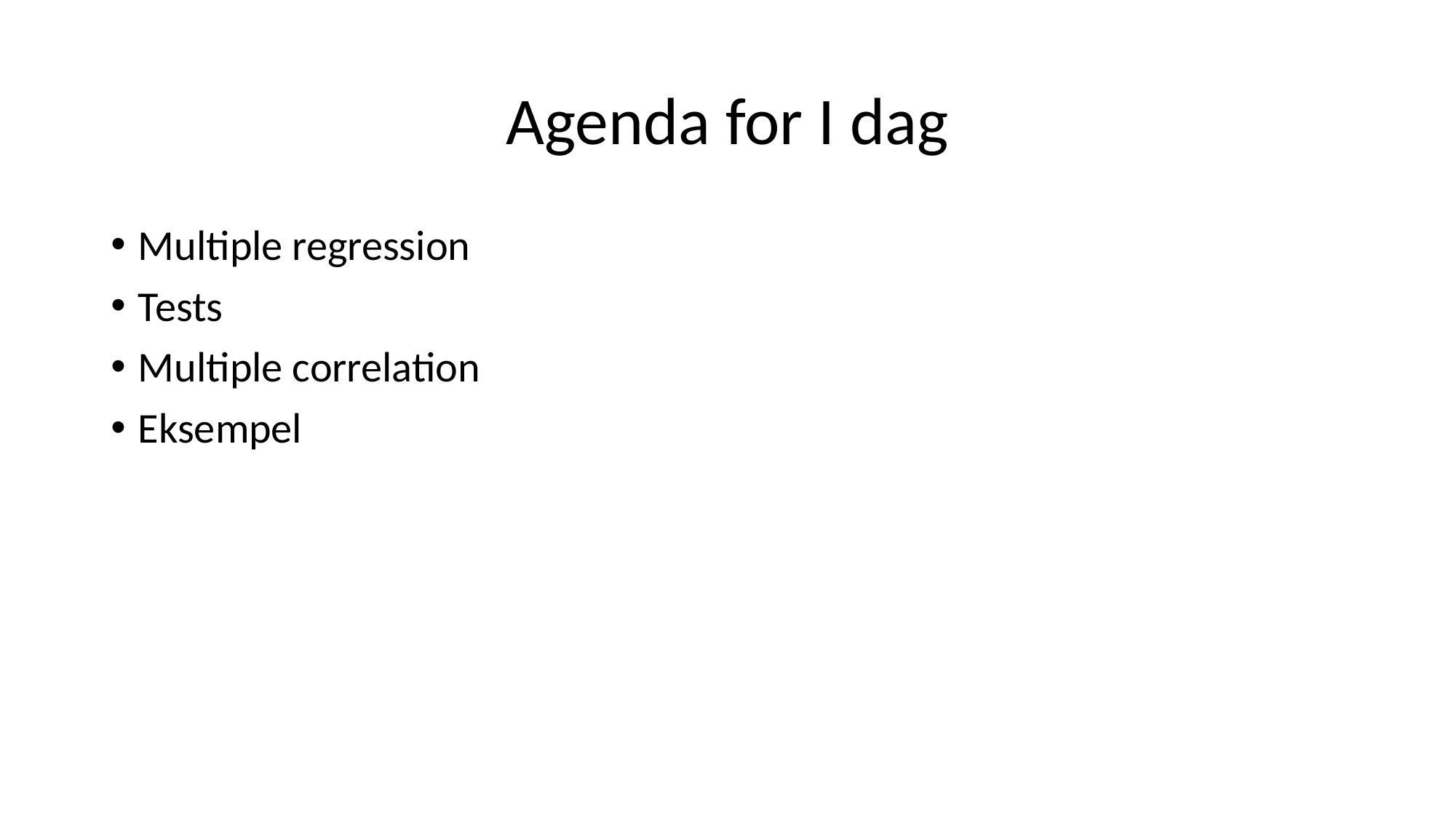

# Agenda for I dag
Multiple regression
Tests
Multiple correlation
Eksempel